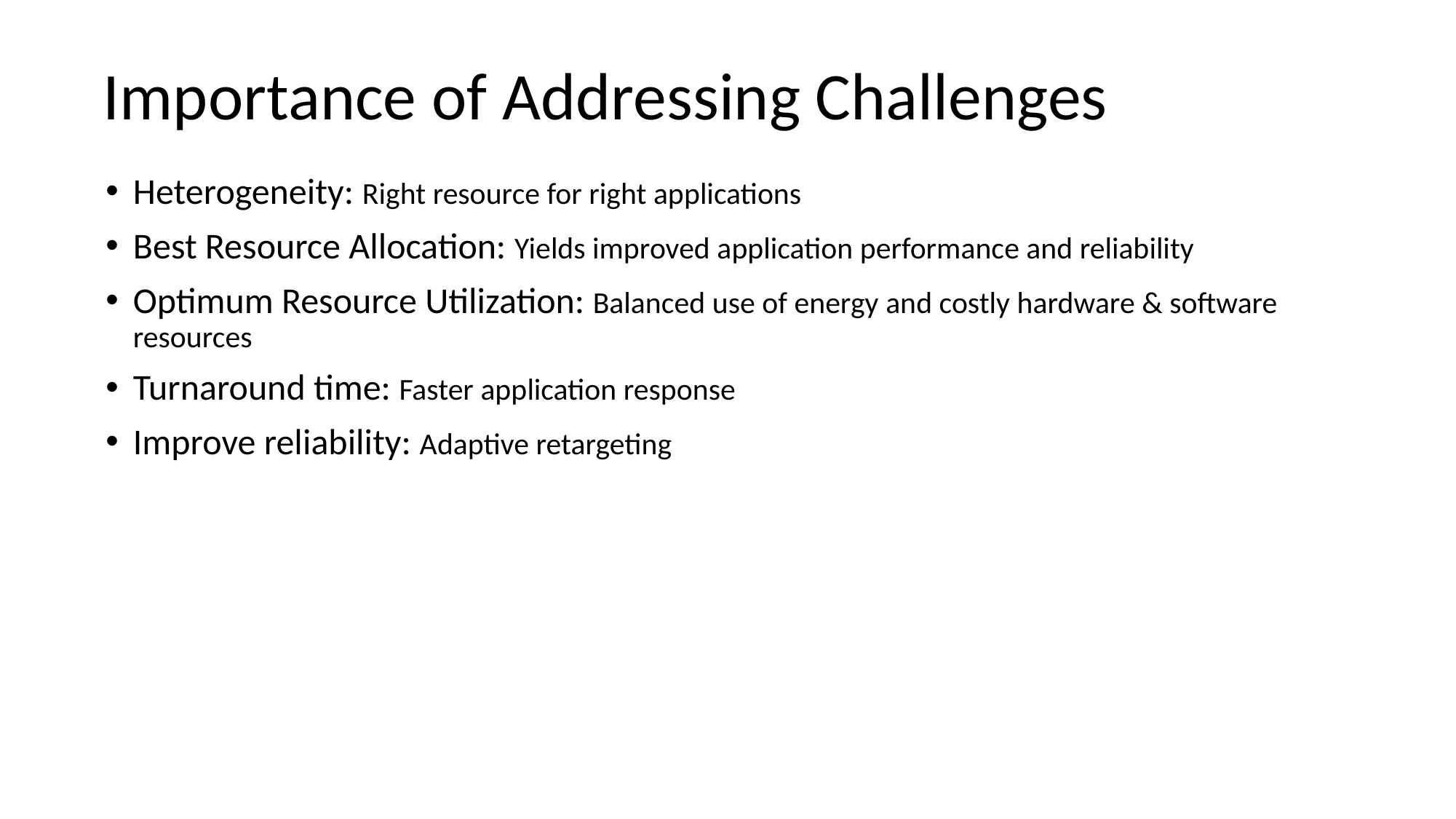

# Importance of Addressing Challenges
Heterogeneity: Right resource for right applications
Best Resource Allocation: Yields improved application performance and reliability
Optimum Resource Utilization: Balanced use of energy and costly hardware & software resources
Turnaround time: Faster application response
Improve reliability: Adaptive retargeting